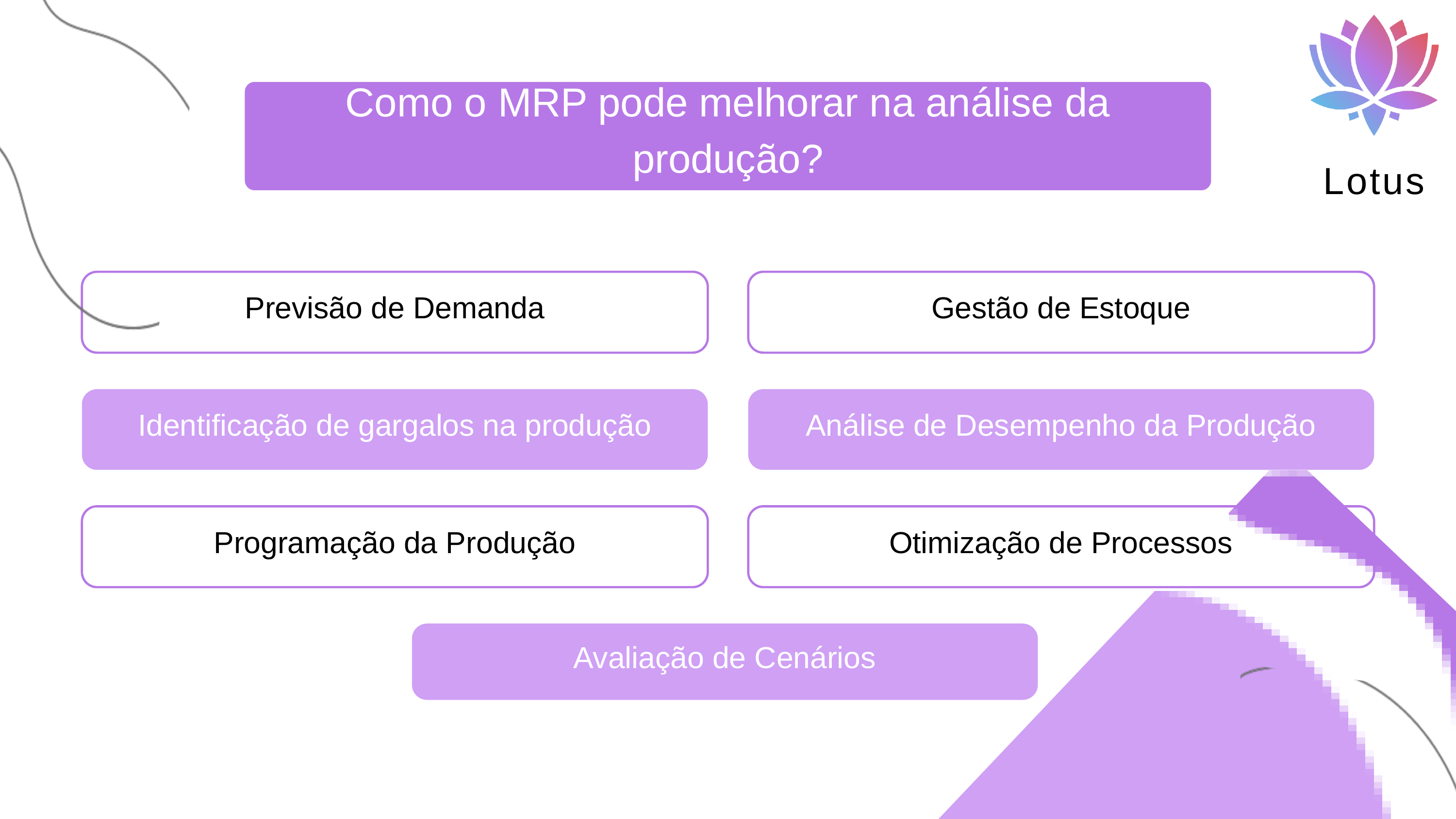

Lotus

Como o MRP pode melhorar na análise da produção?

Previsão de Demanda

Gestão de Estoque

Identificação de gargalos na produção

Análise de Desempenho da Produção

Programação da Produção

Otimização de Processos

Avaliação de Cenários